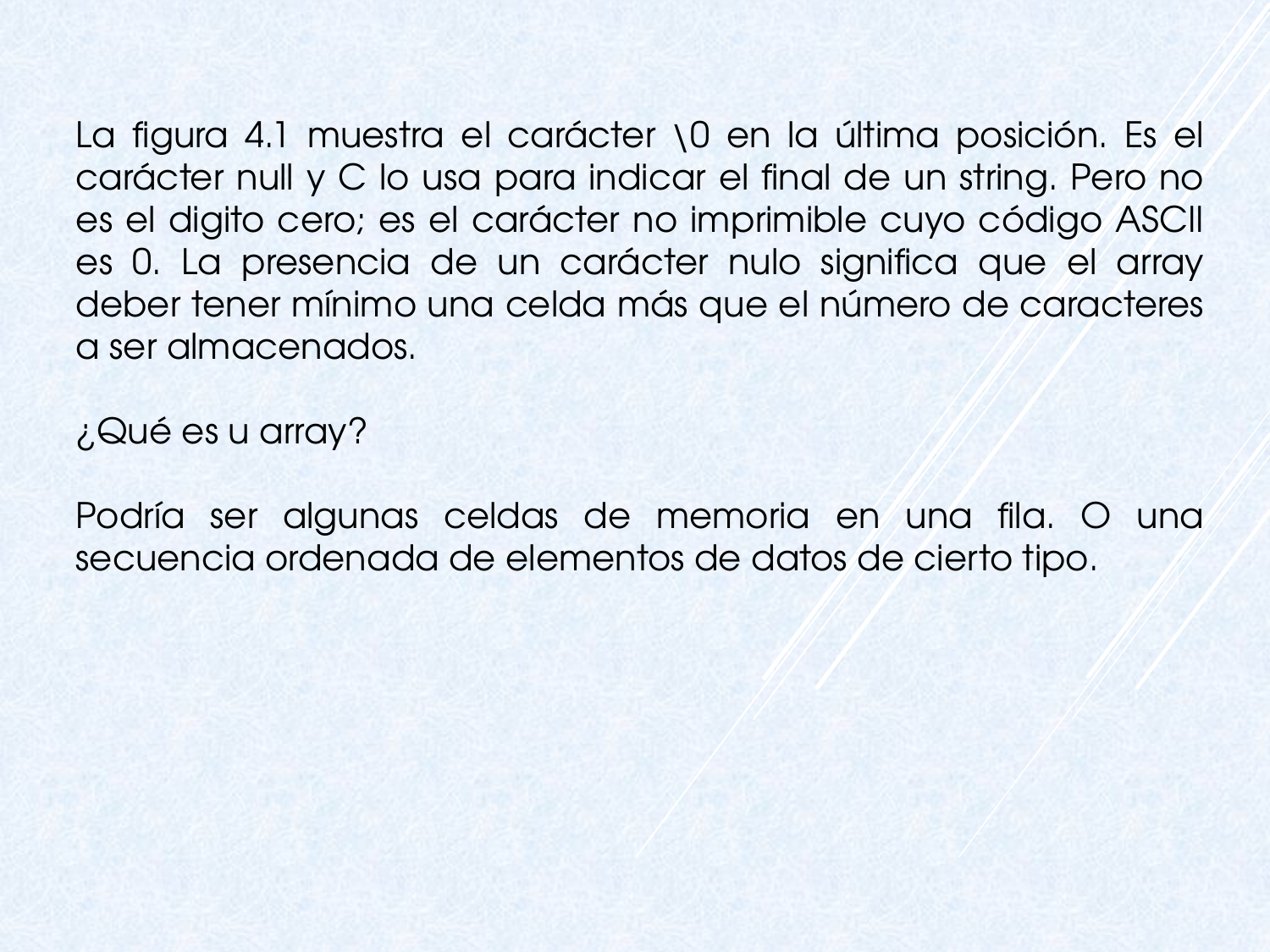

La figura 4.1 muestra el carácter \0 en la última posición. Es el carácter null y C lo usa para indicar el final de un string. Pero no es el digito cero; es el carácter no imprimible cuyo código ASCII es 0. La presencia de un carácter nulo significa que el array deber tener mínimo una celda más que el número de caracteres a ser almacenados.

¿Qué es u array?

Podría ser algunas celdas de memoria en una fila. O una secuencia ordenada de elementos de datos de cierto tipo.